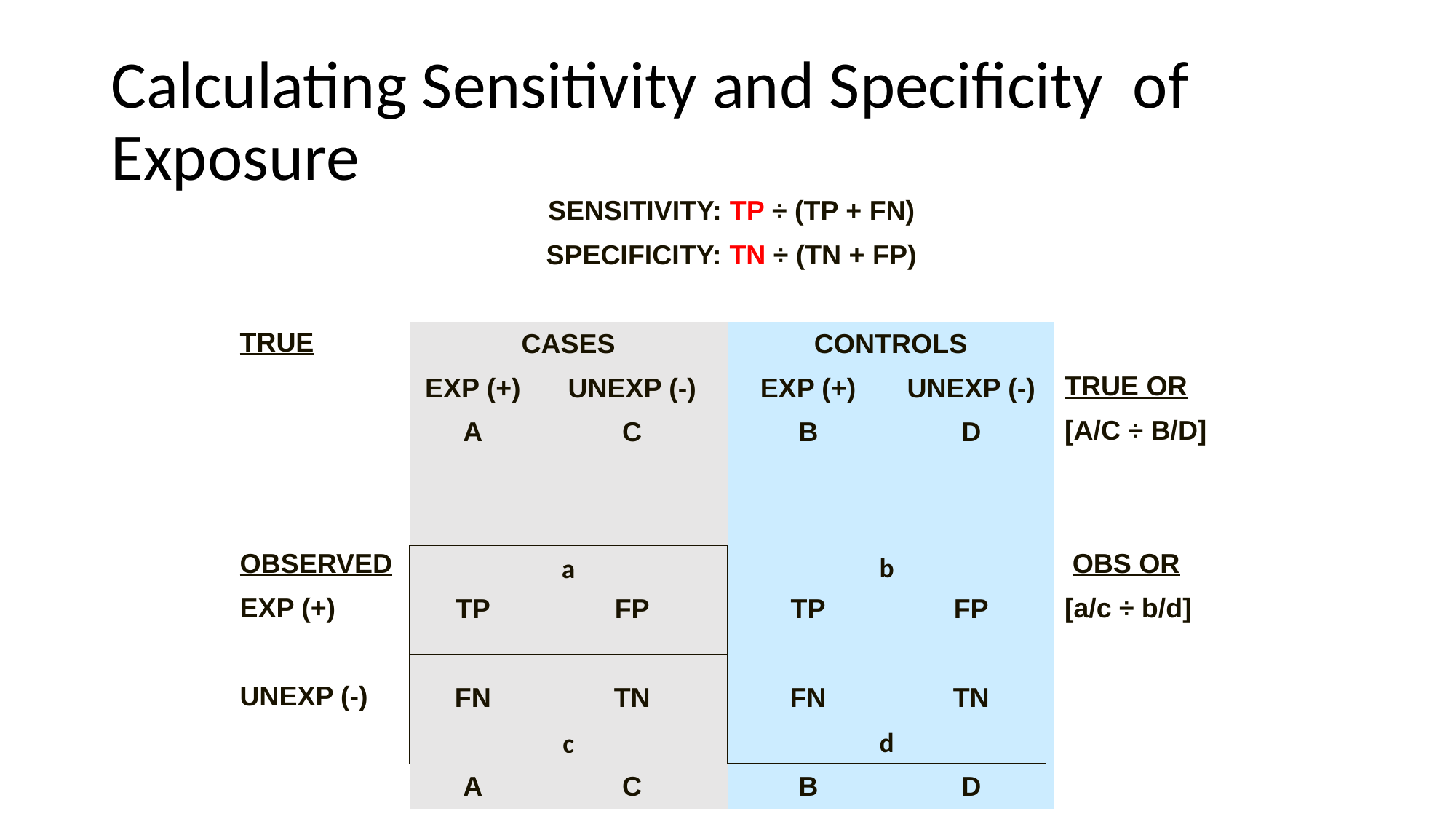

# Calculating Sensitivity and Specificity  of Exposure
|  | SENSITIVITY: TP ÷ (TP + FN) |  |  |  |  |
| --- | --- | --- | --- | --- | --- |
|  | SPECIFICITY: TN ÷ (TN + FP) |  |  |  |  |
|  |  |  |  |  |  |
| TRUE | CASES |  | CONTROLS |  |  |
|  | EXP (+) | UNEXP (-) | EXP (+) | UNEXP (-) | TRUE OR |
|  | A | C | B | D | [A/C ÷ B/D] |
|  |  |  |  |  |  |
|  |  |  |  |  |  |
| OBSERVED |  |  |  |  | OBS OR |
| EXP (+) | TP | FP | TP | FP | [a/c ÷ b/d] |
|  |  |  |  |  |  |
| UNEXP (-) | FN | TN | FN | TN |  |
|  |  |  |  |  |  |
|  | A | C | B | D |  |
b

a

d

c